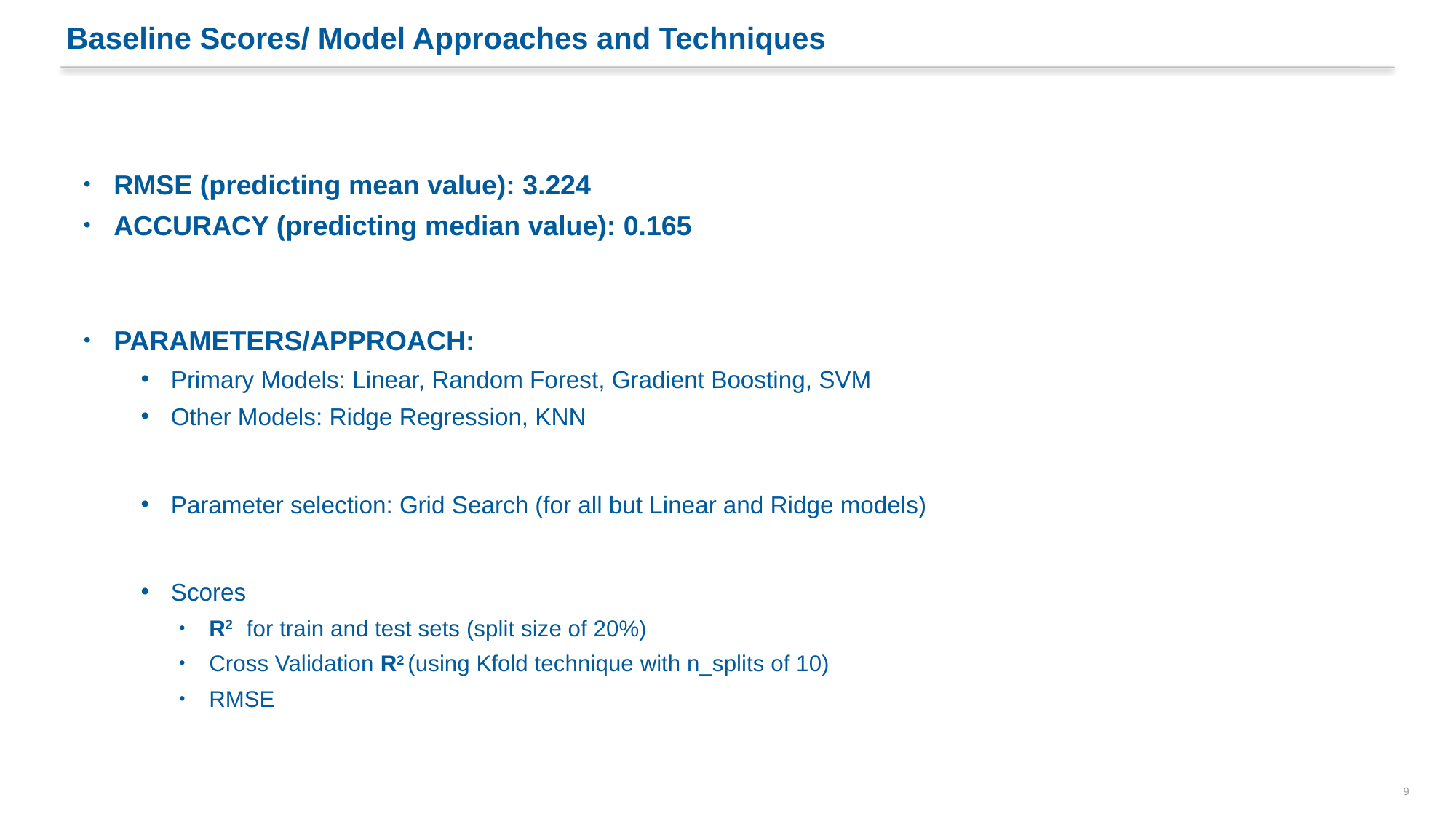

# Baseline Scores/ Model Approaches and Techniques

RMSE (predicting mean value): 3.224
ACCURACY (predicting median value): 0.165

PARAMETERS/APPROACH:
Primary Models: Linear, Random Forest, Gradient Boosting, SVM
Other Models: Ridge Regression, KNN

Parameter selection: Grid Search (for all but Linear and Ridge models)

Scores
R2   for train and test sets (split size of 20%)
Cross Validation R2 (using Kfold technique with n_splits of 10)
RMSE

9